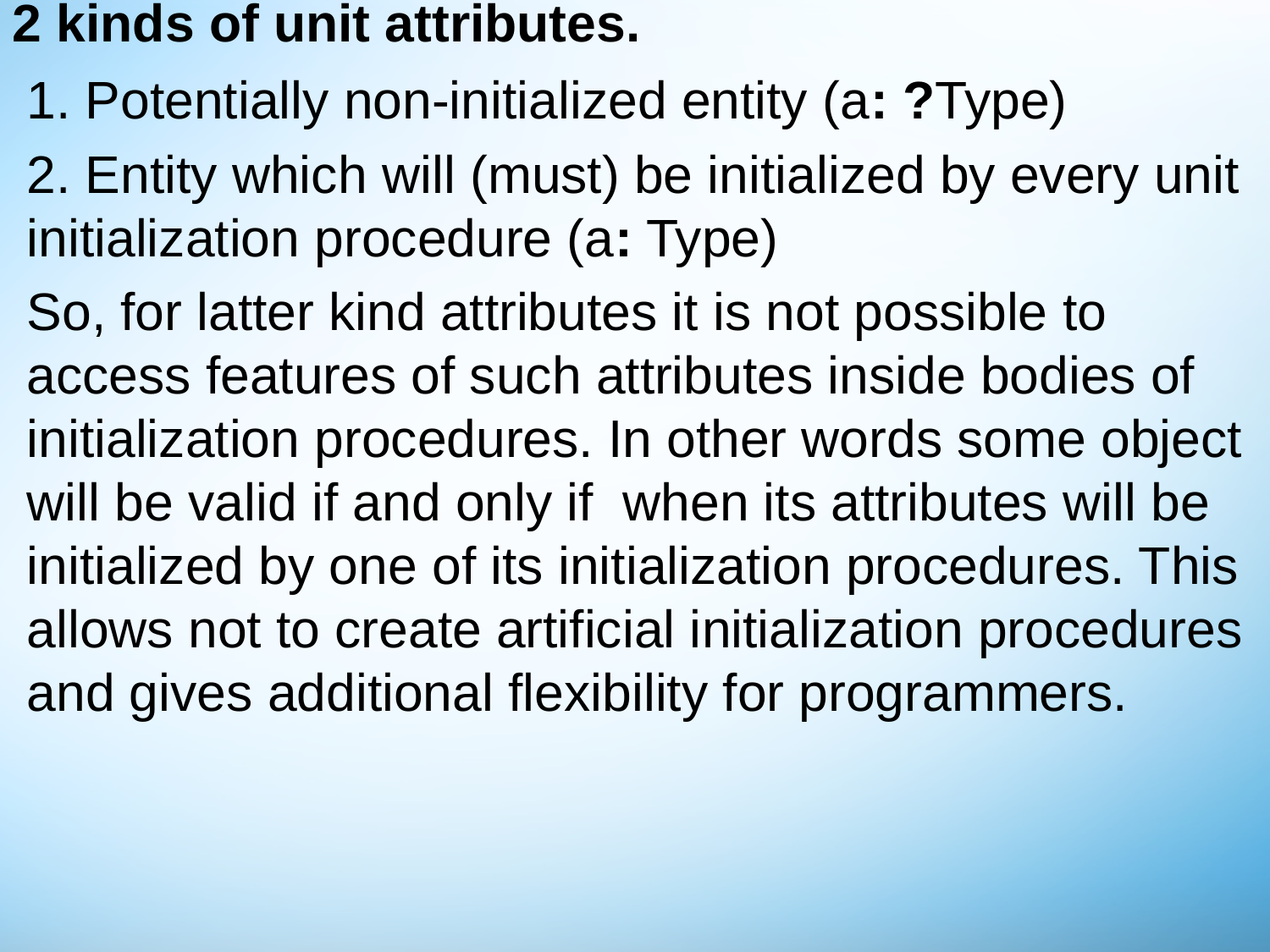

# 2 kinds of unit attributes.
1. Potentially non-initialized entity (a: ?Type)
2. Entity which will (must) be initialized by every unit initialization procedure (a: Type)
So, for latter kind attributes it is not possible to access features of such attributes inside bodies of initialization procedures. In other words some object will be valid if and only if  when its attributes will be initialized by one of its initialization procedures. This allows not to create artificial initialization procedures and gives additional flexibility for programmers.